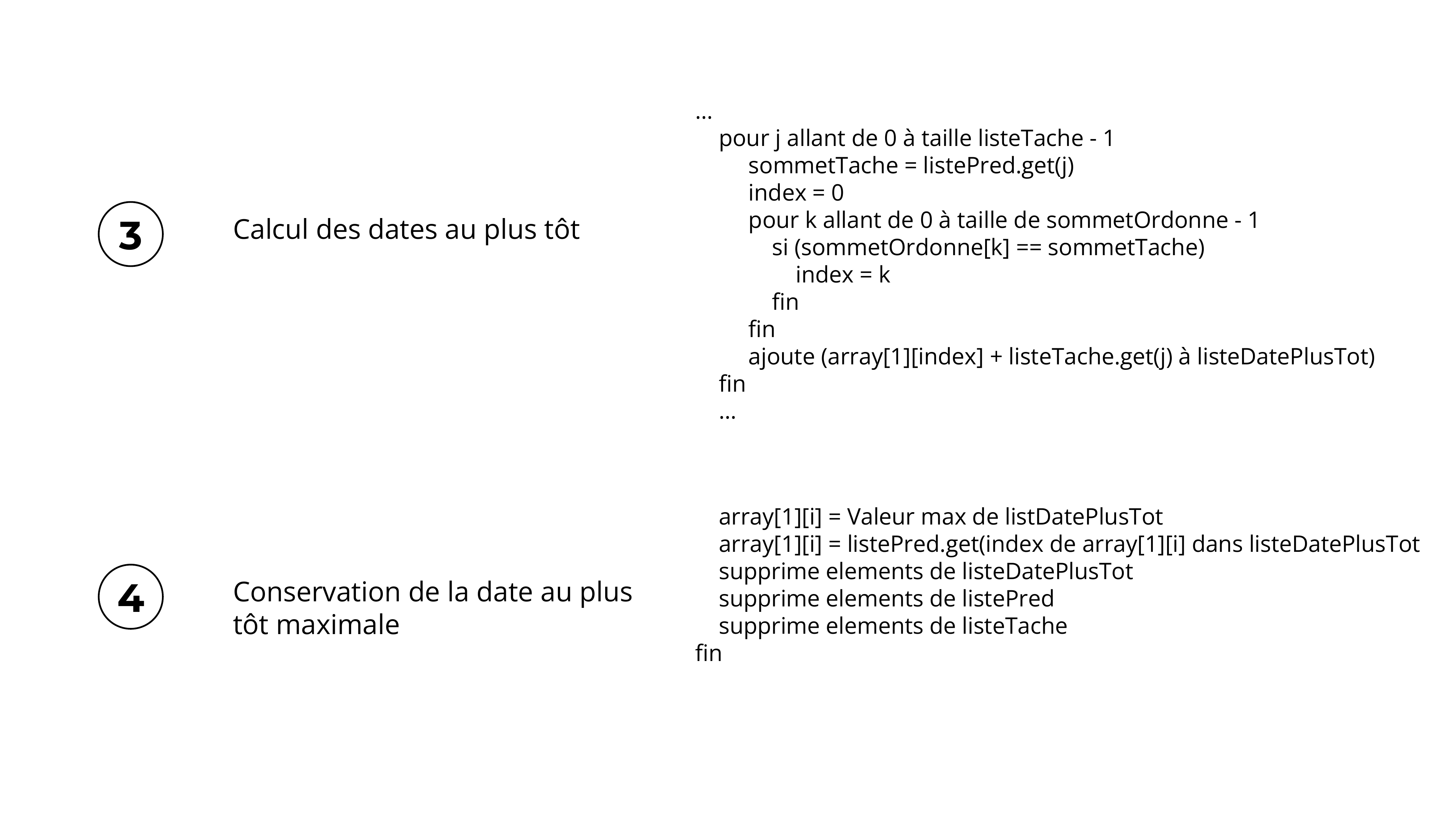

…
    pour j allant de 0 à taille listeTache - 1
         sommetTache = listePred.get(j)
         index = 0
         pour k allant de 0 à taille de sommetOrdonne - 1
             si (sommetOrdonne[k] == sommetTache)
                 index = k
             fin
         fin
         ajoute (array[1][index] + listeTache.get(j) à listeDatePlusTot)
    fin
    …

3
Calcul des dates au plus tôt
    array[1][i] = Valeur max de listDatePlusTot
    array[1][i] = listePred.get(index de array[1][i] dans listeDatePlusTot
    supprime elements de listeDatePlusTot
    supprime elements de listePred
    supprime elements de listeTache
fin

4
Conservation de la date au plus tôt maximale